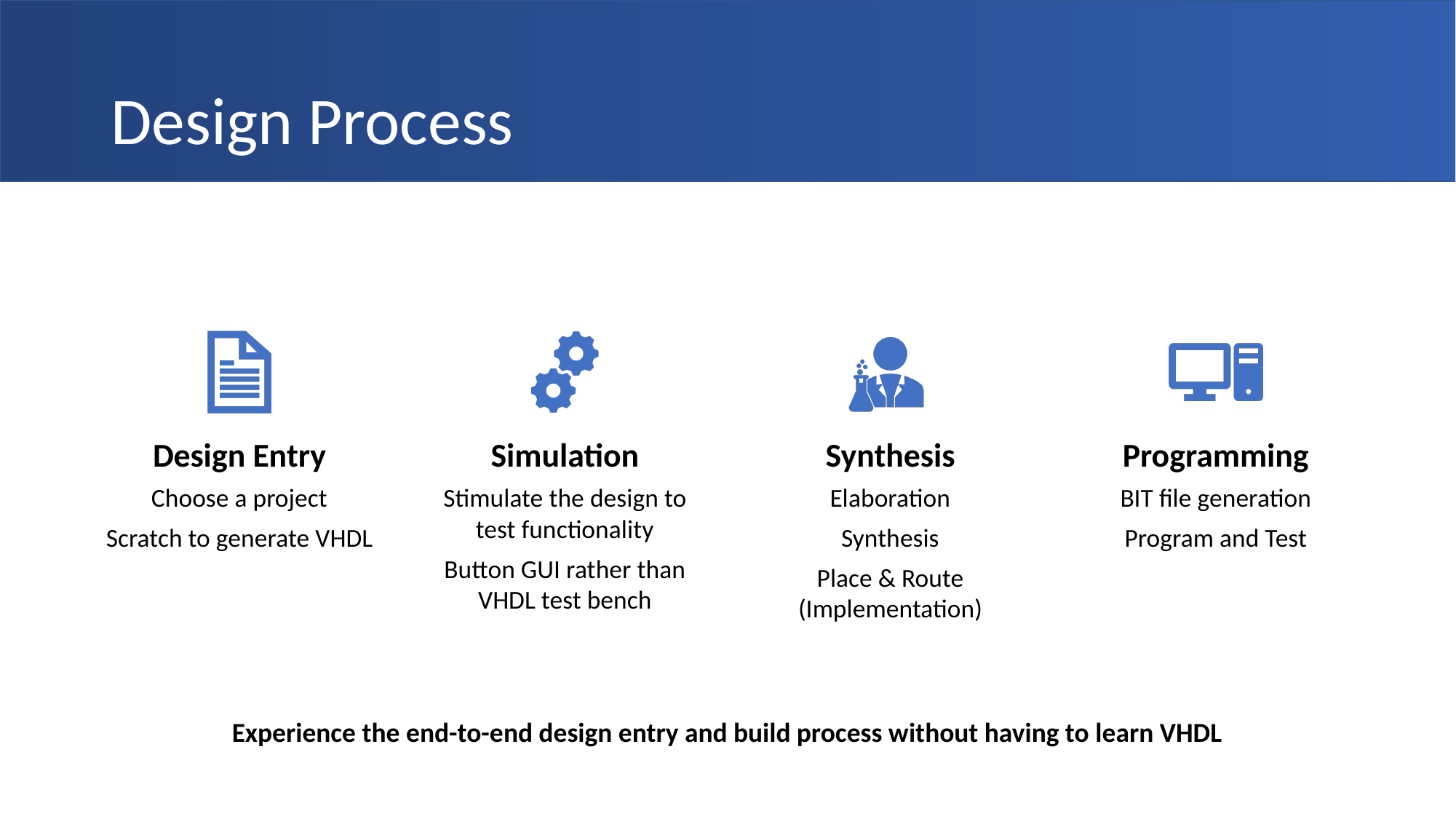

# Design Process
Design Entry
Choose a project
Scratch to generate VHDL
Simulation
Stimulate the design to test functionality
Button GUI rather than VHDL test bench
Synthesis
Elaboration
Synthesis
Place & Route (Implementation)
Programming
BIT file generation
Program and Test
Experience the end-to-end design entry and build process without having to learn VHDL